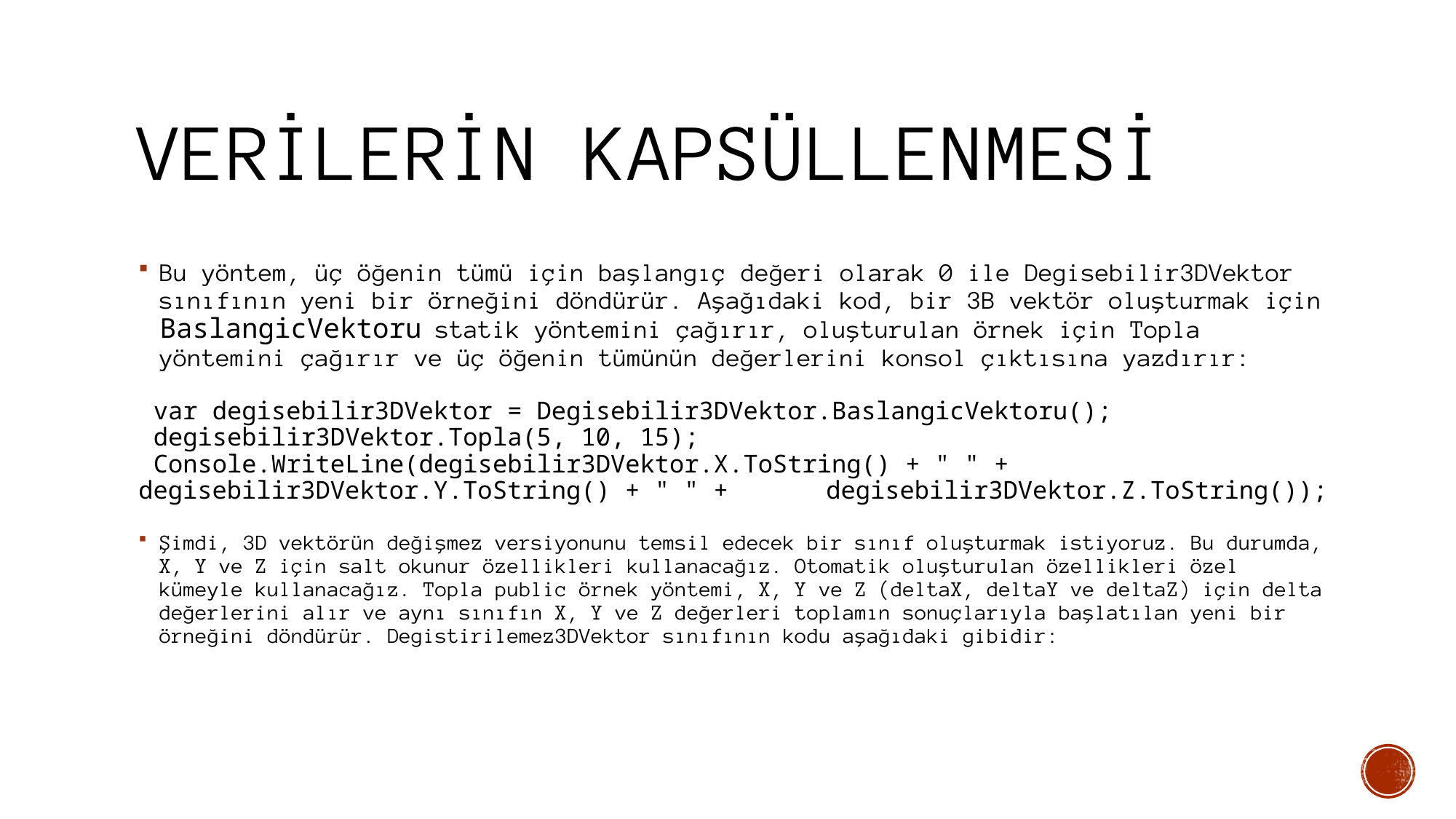

# Verilerin kapsüllenmesi
Bu yöntem, üç öğenin tümü için başlangıç ​​değeri olarak 0 ile Degisebilir3DVektor sınıfının yeni bir örneğini döndürür. Aşağıdaki kod, bir 3B vektör oluşturmak için BaslangicVektoru statik yöntemini çağırır, oluşturulan örnek için Topla yöntemini çağırır ve üç öğenin tümünün değerlerini konsol çıktısına yazdırır:

 var degisebilir3DVektor = Degisebilir3DVektor.BaslangicVektoru();
 degisebilir3DVektor.Topla(5, 10, 15);
 Console.WriteLine(degisebilir3DVektor.X.ToString() + " " +  	degisebilir3DVektor.Y.ToString() + " " + 	degisebilir3DVektor.Z.ToString());

Şimdi, 3D vektörün değişmez versiyonunu temsil edecek bir sınıf oluşturmak istiyoruz. Bu durumda, X, Y ve Z için salt okunur özellikleri kullanacağız. Otomatik oluşturulan özellikleri özel kümeyle kullanacağız. Topla public örnek yöntemi, X, Y ve Z (deltaX, deltaY ve deltaZ) için delta değerlerini alır ve aynı sınıfın X, Y ve Z değerleri toplamın sonuçlarıyla başlatılan yeni bir örneğini döndürür. Degistirilemez3DVektor sınıfının kodu aşağıdaki gibidir: